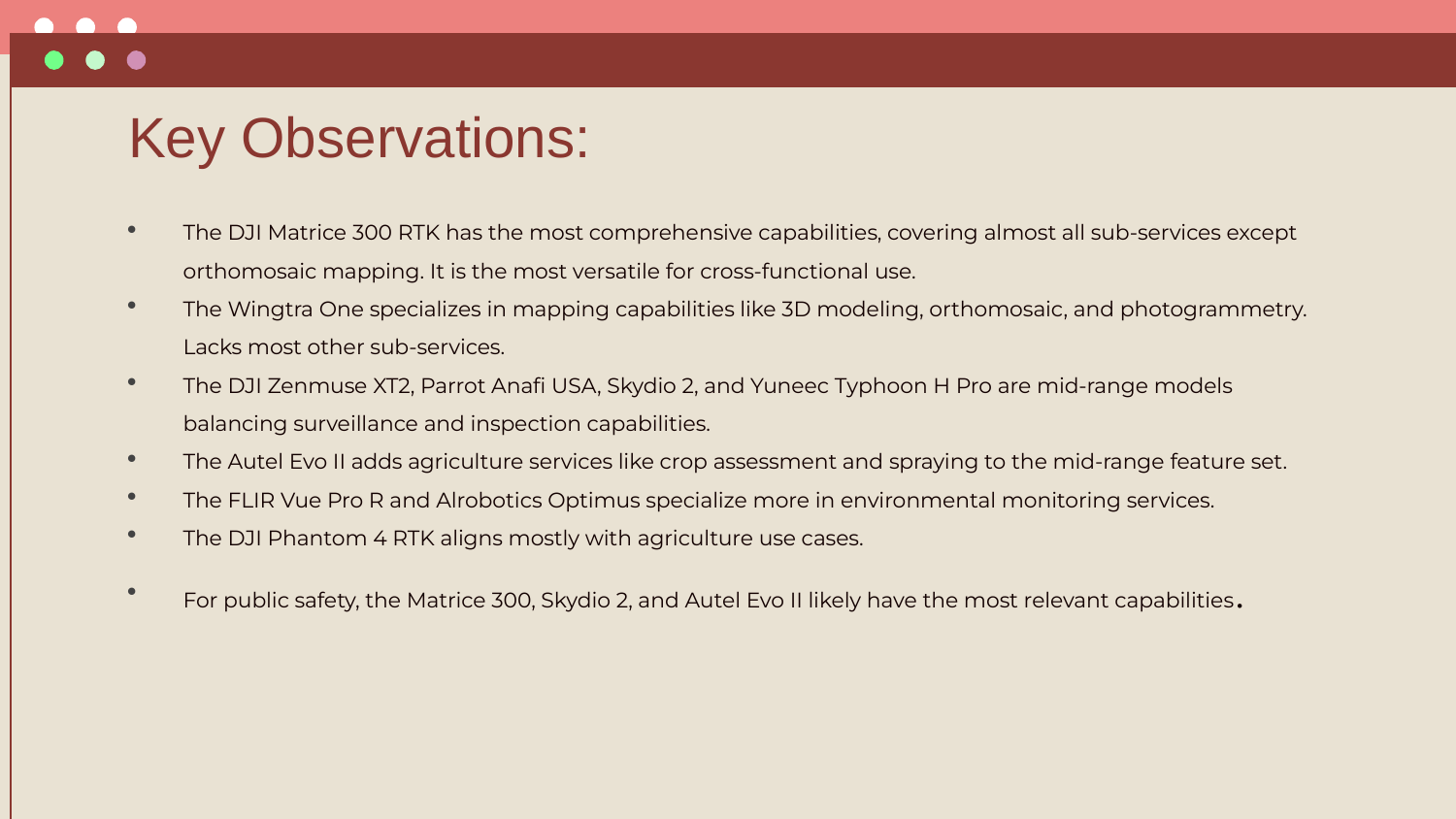

# Key Observations:
The DJI Matrice 300 RTK has the most comprehensive capabilities, covering almost all sub-services except orthomosaic mapping. It is the most versatile for cross-functional use.
The Wingtra One specializes in mapping capabilities like 3D modeling, orthomosaic, and photogrammetry. Lacks most other sub-services.
The DJI Zenmuse XT2, Parrot Anafi USA, Skydio 2, and Yuneec Typhoon H Pro are mid-range models balancing surveillance and inspection capabilities.
The Autel Evo II adds agriculture services like crop assessment and spraying to the mid-range feature set.
The FLIR Vue Pro R and Alrobotics Optimus specialize more in environmental monitoring services.
The DJI Phantom 4 RTK aligns mostly with agriculture use cases.
For public safety, the Matrice 300, Skydio 2, and Autel Evo II likely have the most relevant capabilities.